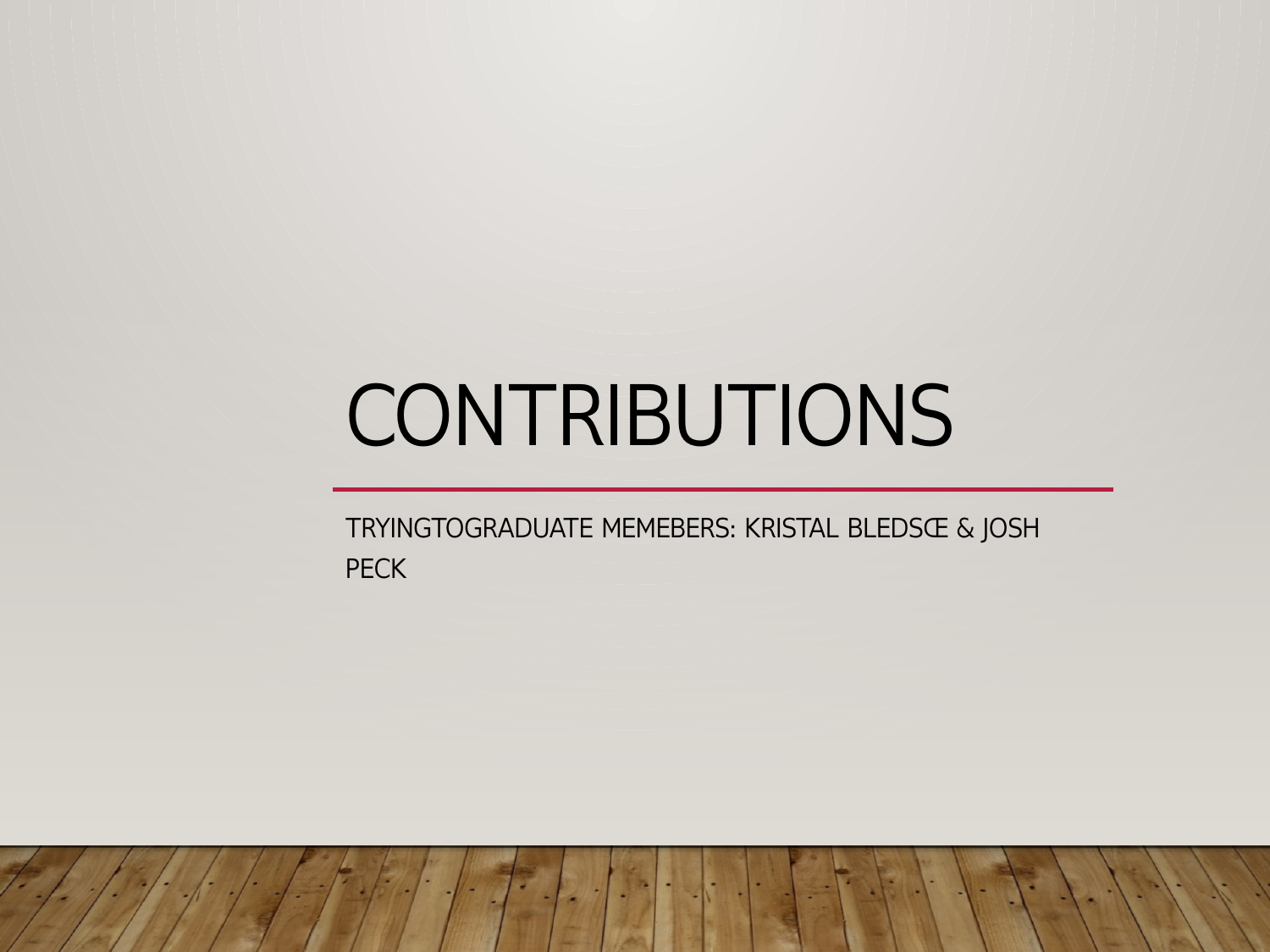

# Contributions
Tryingtograduate Memebers: Kristal Bledsoe & Josh Peck